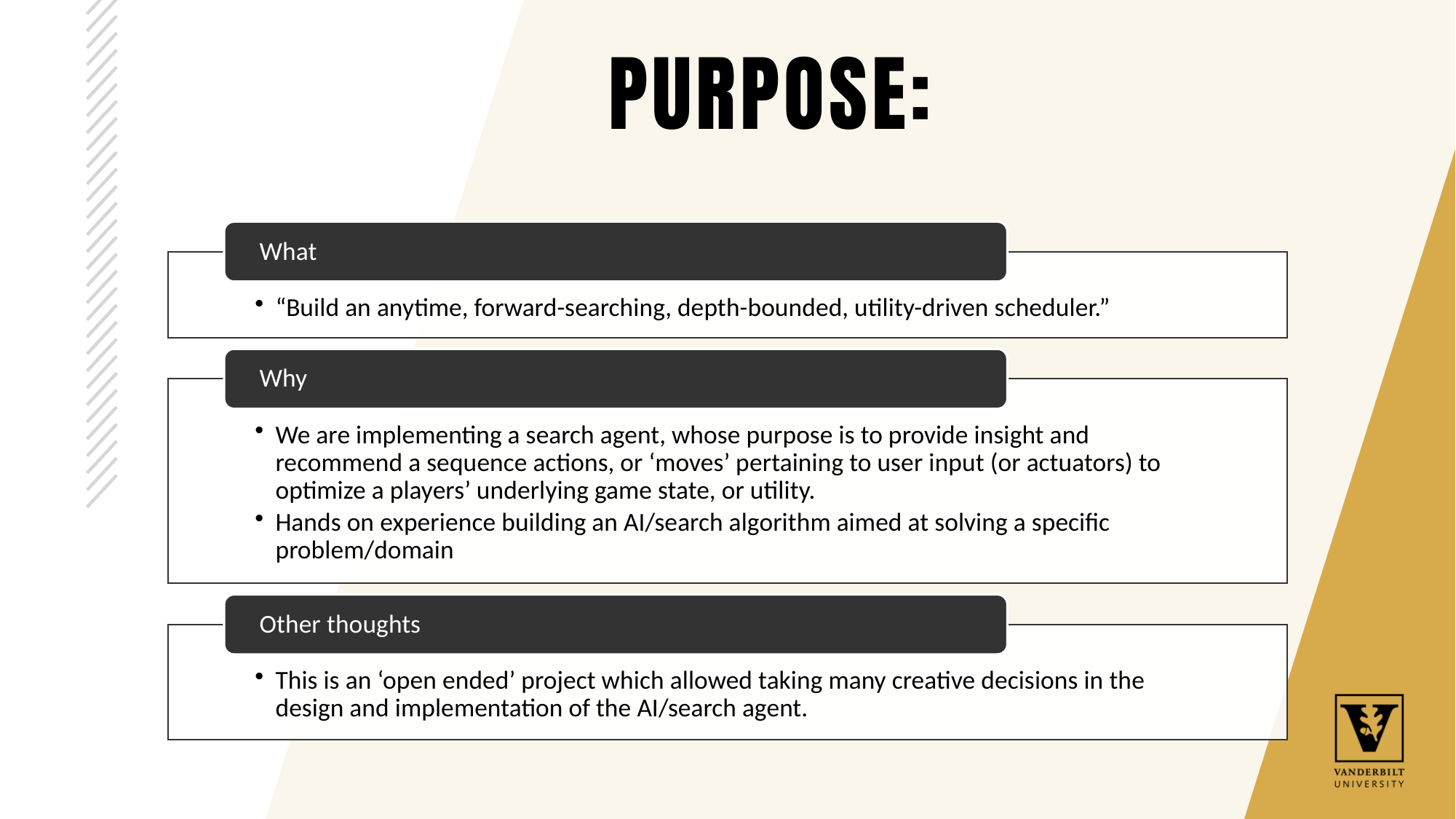

# Purpose:
“Build an anytime, forward-searching, depth-bounded, utility-driven scheduler.”
What
We are implementing a search agent, whose purpose is to provide insight and recommend a sequence actions, or ‘moves’ pertaining to user input (or actuators) to optimize a players’ underlying game state, or utility.
Hands on experience building an AI/search algorithm aimed at solving a specific problem/domain
Why
This is an ‘open ended’ project which allowed taking many creative decisions in the design and implementation of the AI/search agent.
Other thoughts
2